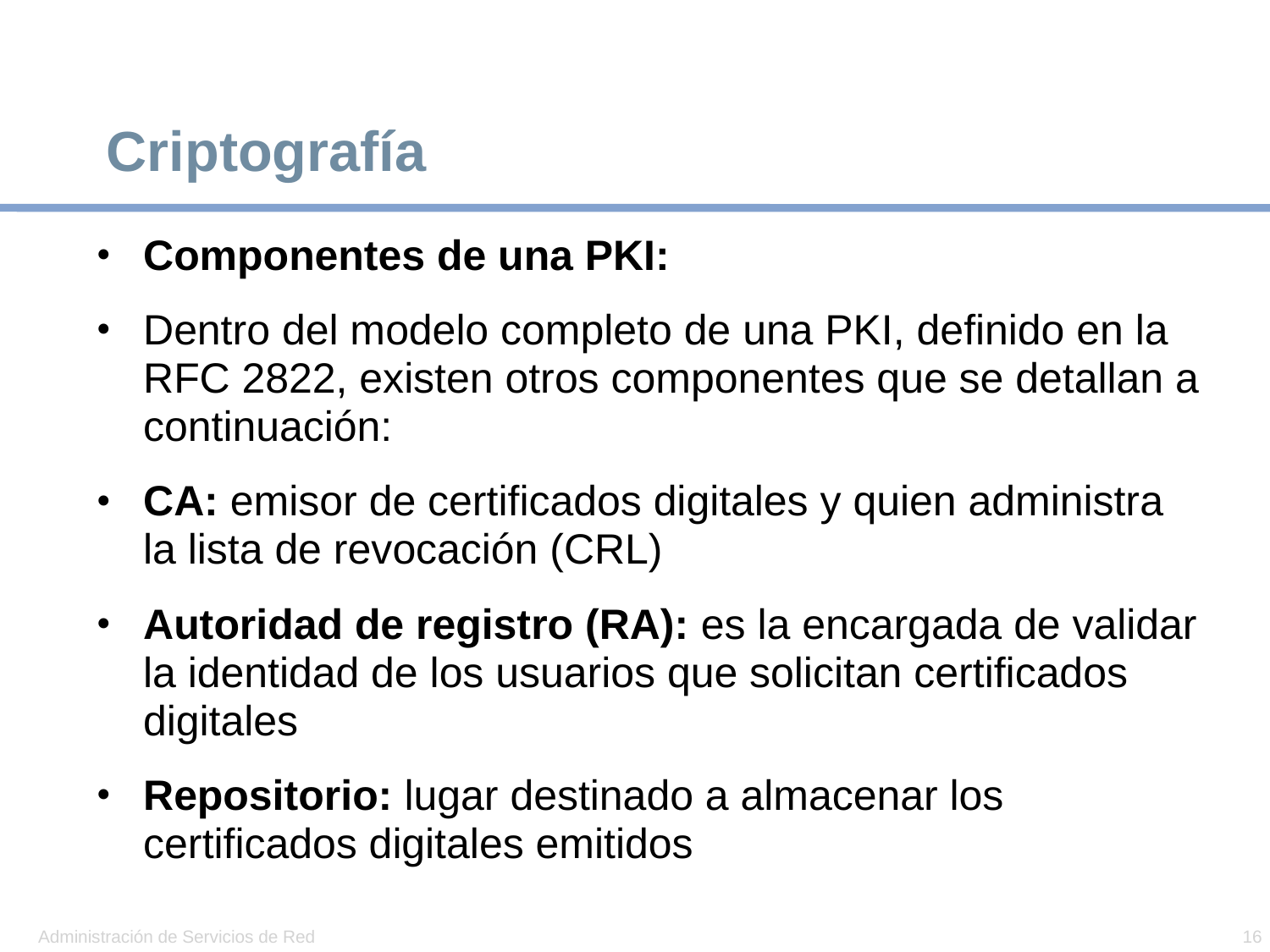

# Criptografía
Componentes de una PKI:
Dentro del modelo completo de una PKI, definido en la RFC 2822, existen otros componentes que se detallan a continuación:
CA: emisor de certificados digitales y quien administra la lista de revocación (CRL)
Autoridad de registro (RA): es la encargada de validar la identidad de los usuarios que solicitan certificados digitales
Repositorio: lugar destinado a almacenar los certificados digitales emitidos